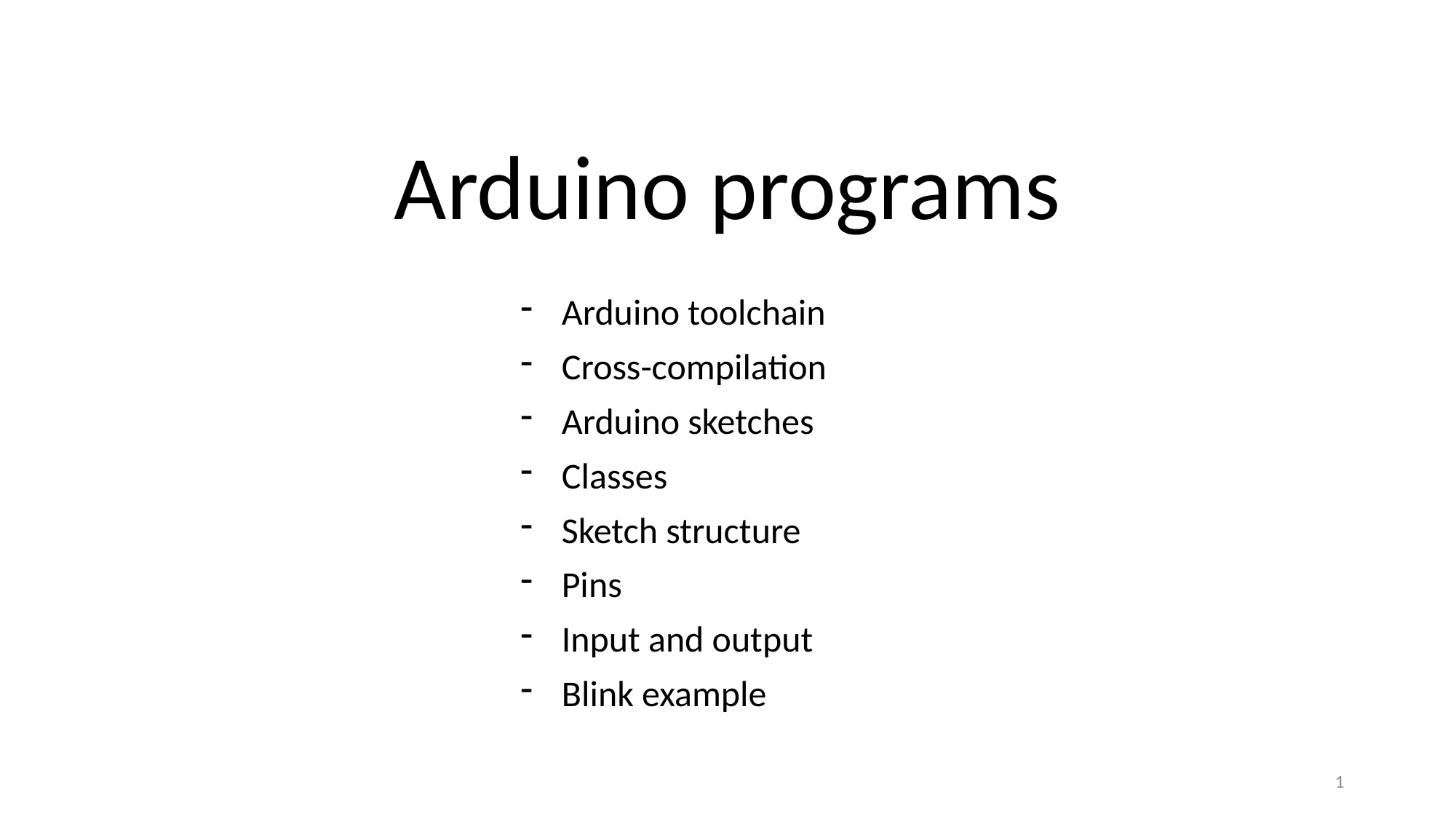

# Arduino programs
Arduino toolchain
Cross-compilation
Arduino sketches
Classes
Sketch structure
Pins
Input and output
Blink example

1